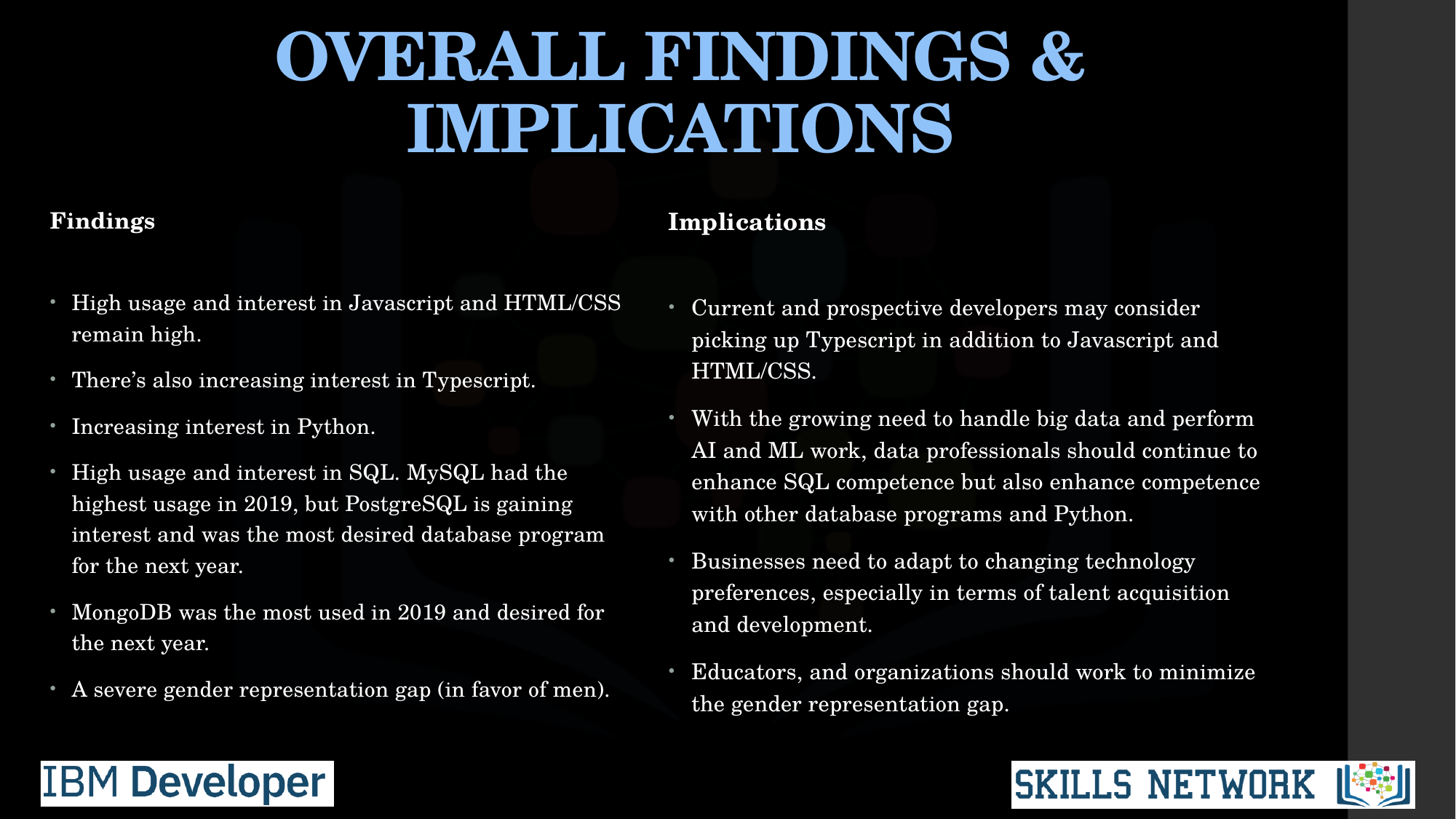

# OVERALL FINDINGS & IMPLICATIONS
Findings

High usage and interest in Javascript and HTML/CSS remain high.
There’s also increasing interest in Typescript.
Increasing interest in Python.
High usage and interest in SQL. MySQL had the highest usage in 2019, but PostgreSQL is gaining interest and was the most desired database program for the next year.
MongoDB was the most used in 2019 and desired for the next year.
A severe gender representation gap (in favor of men).
Implications

Current and prospective developers may consider picking up Typescript in addition to Javascript and HTML/CSS.
With the growing need to handle big data and perform AI and ML work, data professionals should continue to enhance SQL competence but also enhance competence with other database programs and Python.
Businesses need to adapt to changing technology preferences, especially in terms of talent acquisition and development.
Educators, and organizations should work to minimize the gender representation gap.